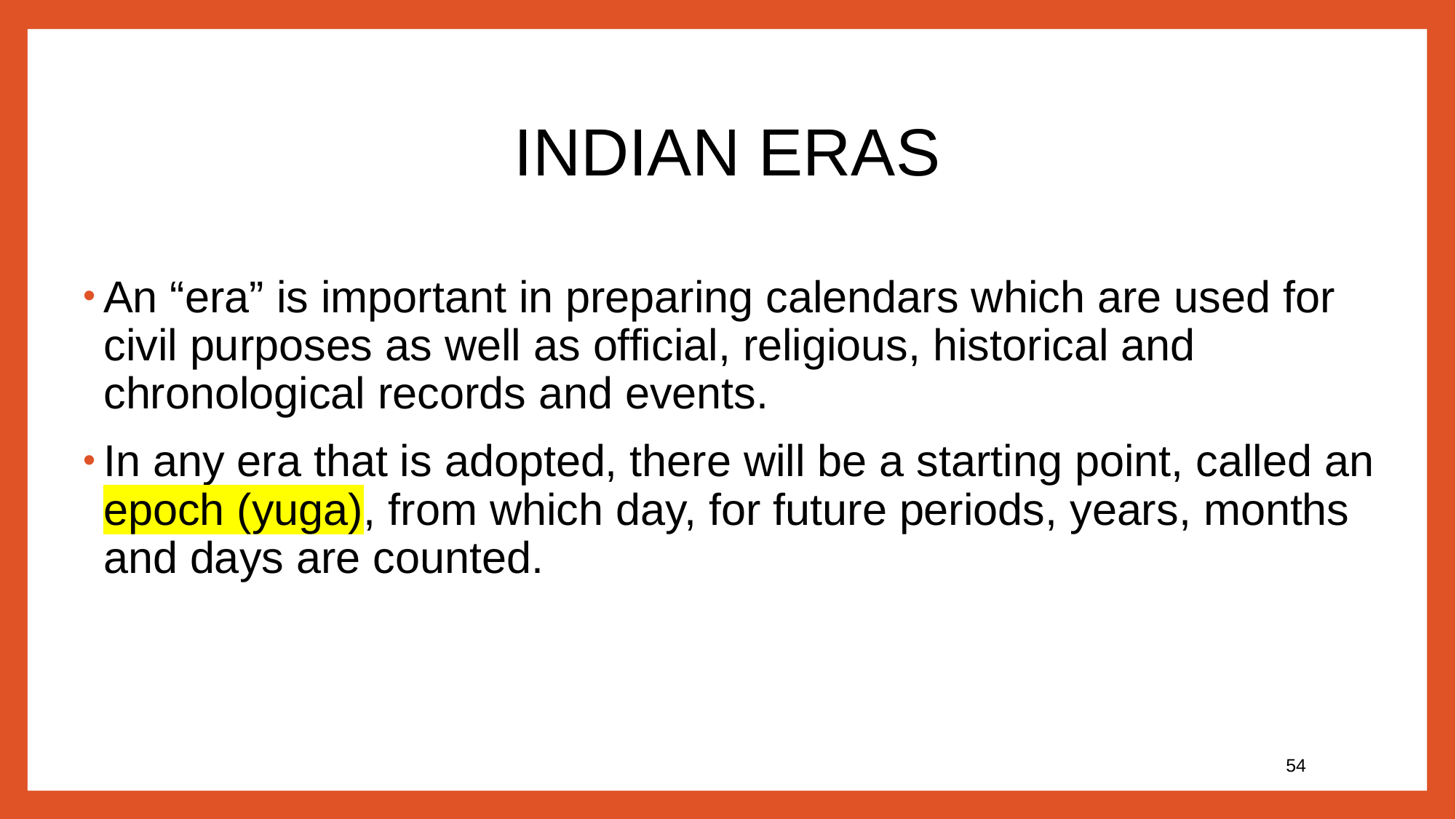

# INDIAN ERAS
An “era” is important in preparing calendars which are used for civil purposes as well as official, religious, historical and chronological records and events.
In any era that is adopted, there will be a starting point, called an epoch (yuga), from which day, for future periods, years, months and days are counted.

54